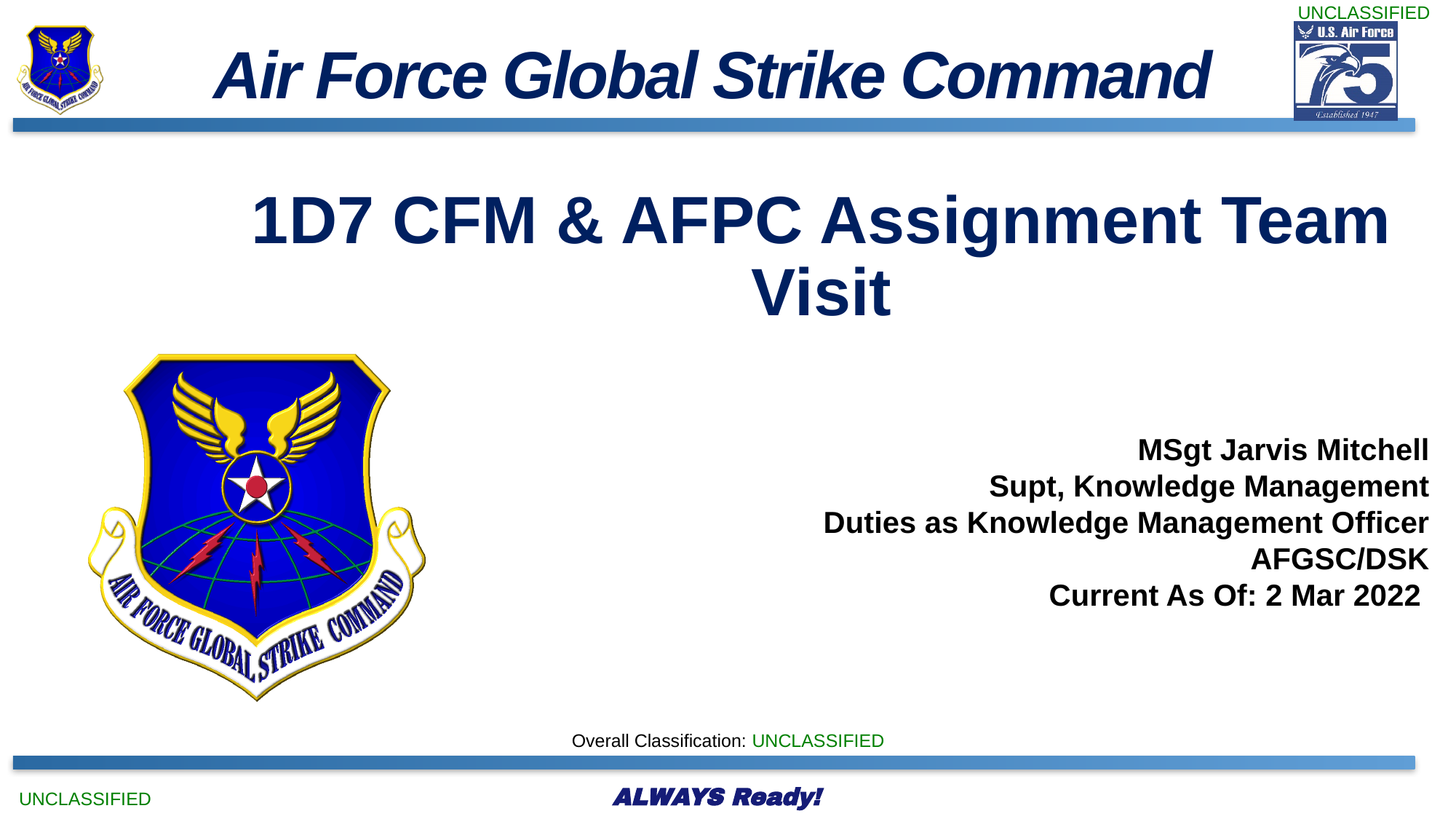

UNCLASSIFIED
# 1D7 CFM & AFPC Assignment Team Visit
MSgt Jarvis Mitchell
Supt, Knowledge Management
Duties as Knowledge Management Officer
AFGSC/DSK
Current As Of: 2 Mar 2022
Overall Classification: UNCLASSIFIED
UNCLASSIFIED